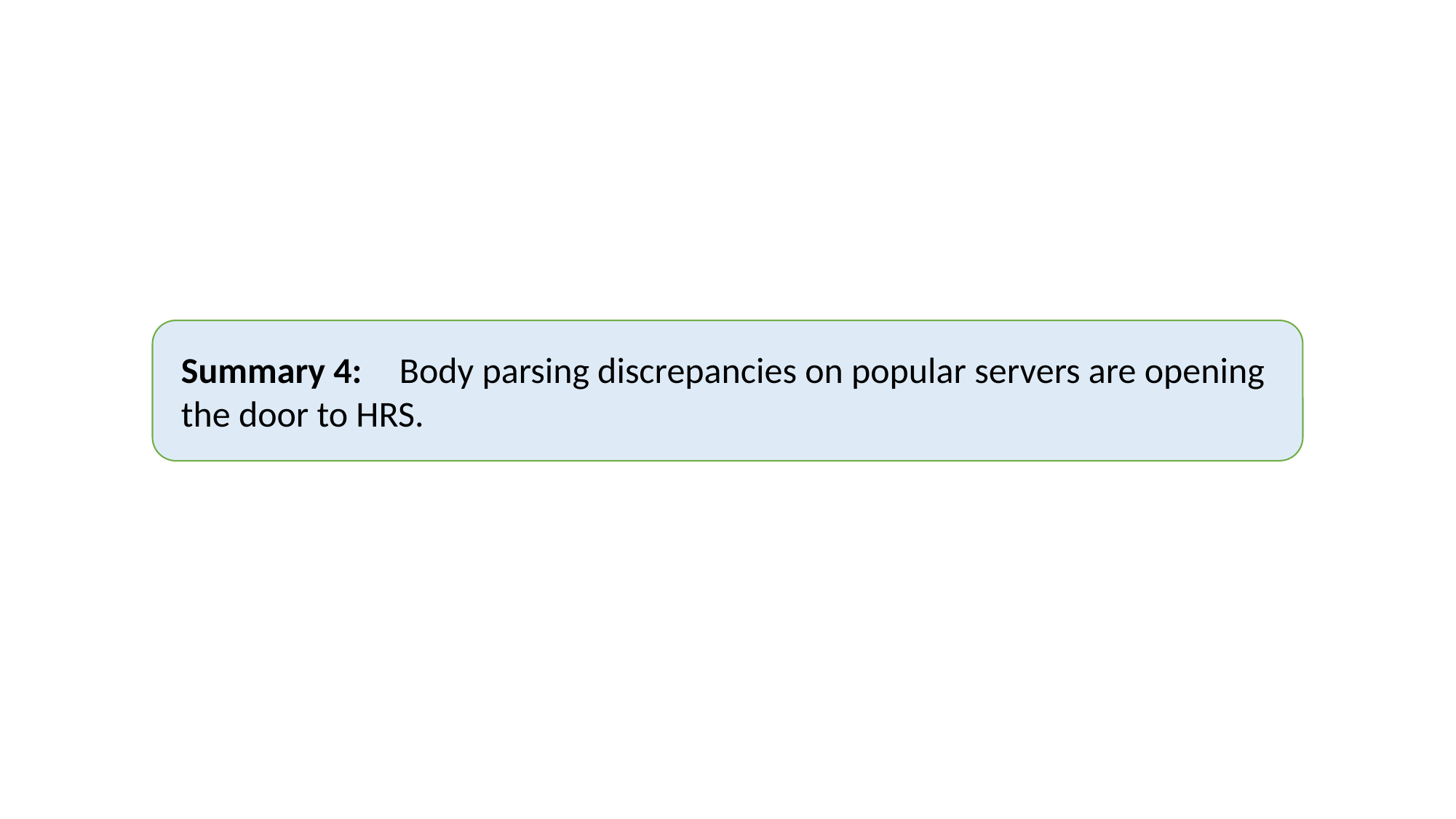

#

Summary 4: 	Body parsing discrepancies on popular servers are opening the door to HRS.